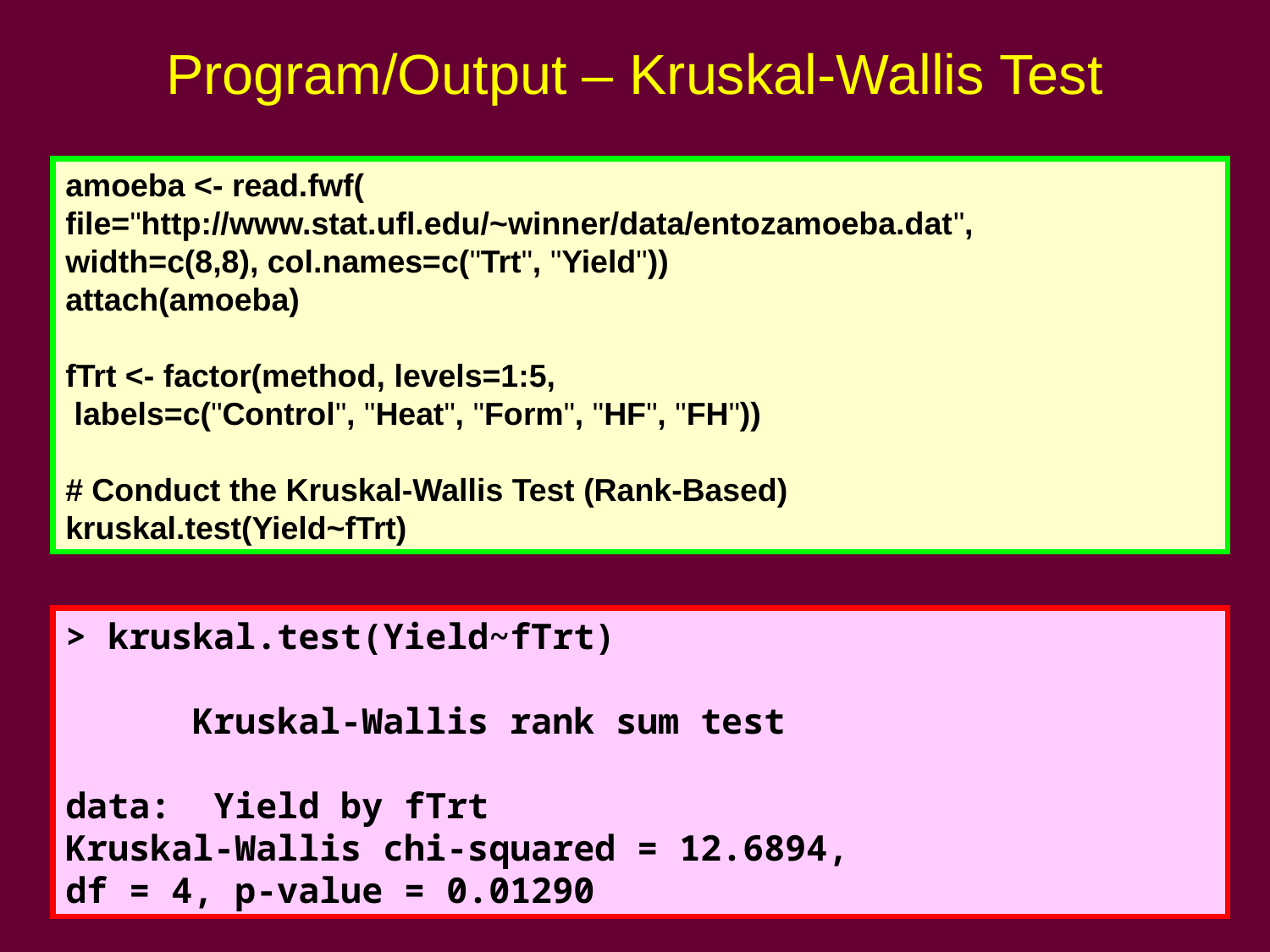

# Program/Output – Kruskal-Wallis Test
amoeba <- read.fwf(
file="http://www.stat.ufl.edu/~winner/data/entozamoeba.dat",
width=c(8,8), col.names=c("Trt", "Yield"))
attach(amoeba)

fTrt <- factor(method, levels=1:5,
 labels=c("Control", "Heat", "Form", "HF", "FH"))

# Conduct the Kruskal-Wallis Test (Rank-Based)
kruskal.test(Yield~fTrt)
> kruskal.test(Yield~fTrt)

	Kruskal-Wallis rank sum test

data:  Yield by fTrt
Kruskal-Wallis chi-squared = 12.6894,
df = 4, p-value = 0.01290